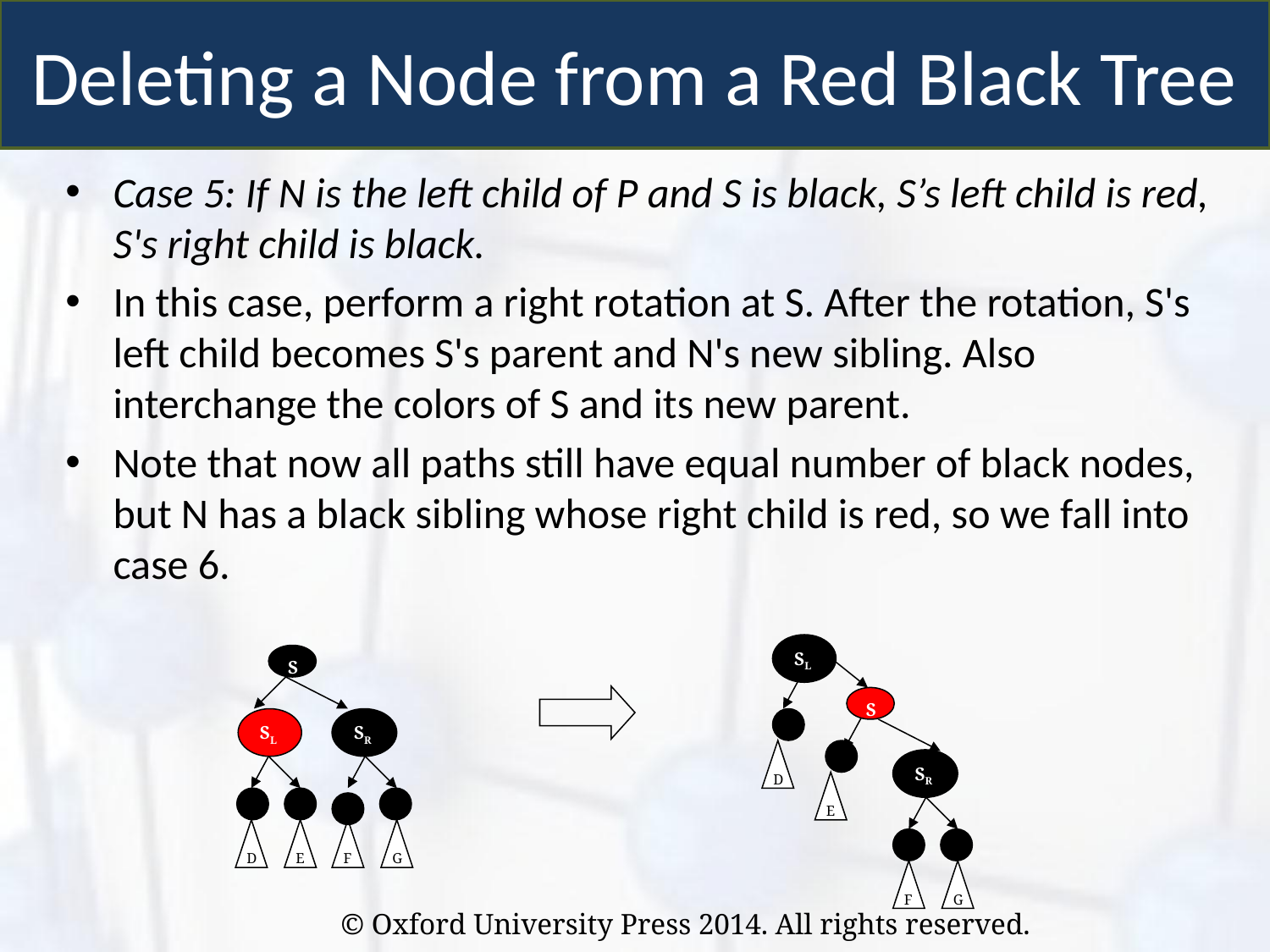

Deleting a Node from a Red Black Tree
Case 5: If N is the left child of P and S is black, S’s left child is red, S's right child is black.
In this case, perform a right rotation at S. After the rotation, S's left child becomes S's parent and N's new sibling. Also interchange the colors of S and its new parent.
Note that now all paths still have equal number of black nodes, but N has a black sibling whose right child is red, so we fall into case 6.
SL

D

SR
E

F
G
S
S

SL
SR

D
E
F
G